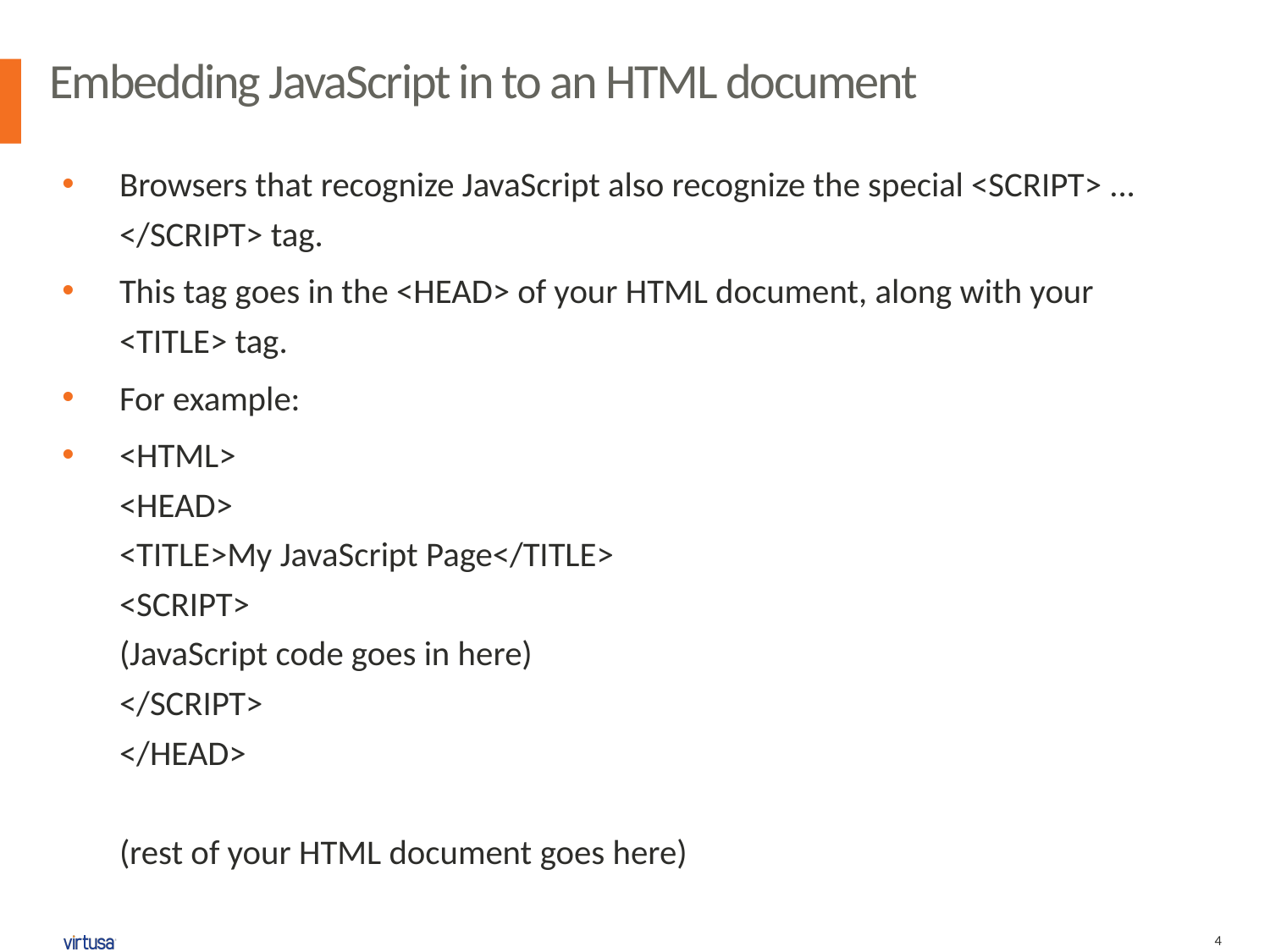

Embedding JavaScript in to an HTML document
Browsers that recognize JavaScript also recognize the special <SCRIPT> ... </SCRIPT> tag.
This tag goes in the <HEAD> of your HTML document, along with your <TITLE> tag.
For example:
<HTML>
<HEAD>
<TITLE>My JavaScript Page</TITLE>
<SCRIPT>
(JavaScript code goes in here)
</SCRIPT>
</HEAD>
 
(rest of your HTML document goes here)